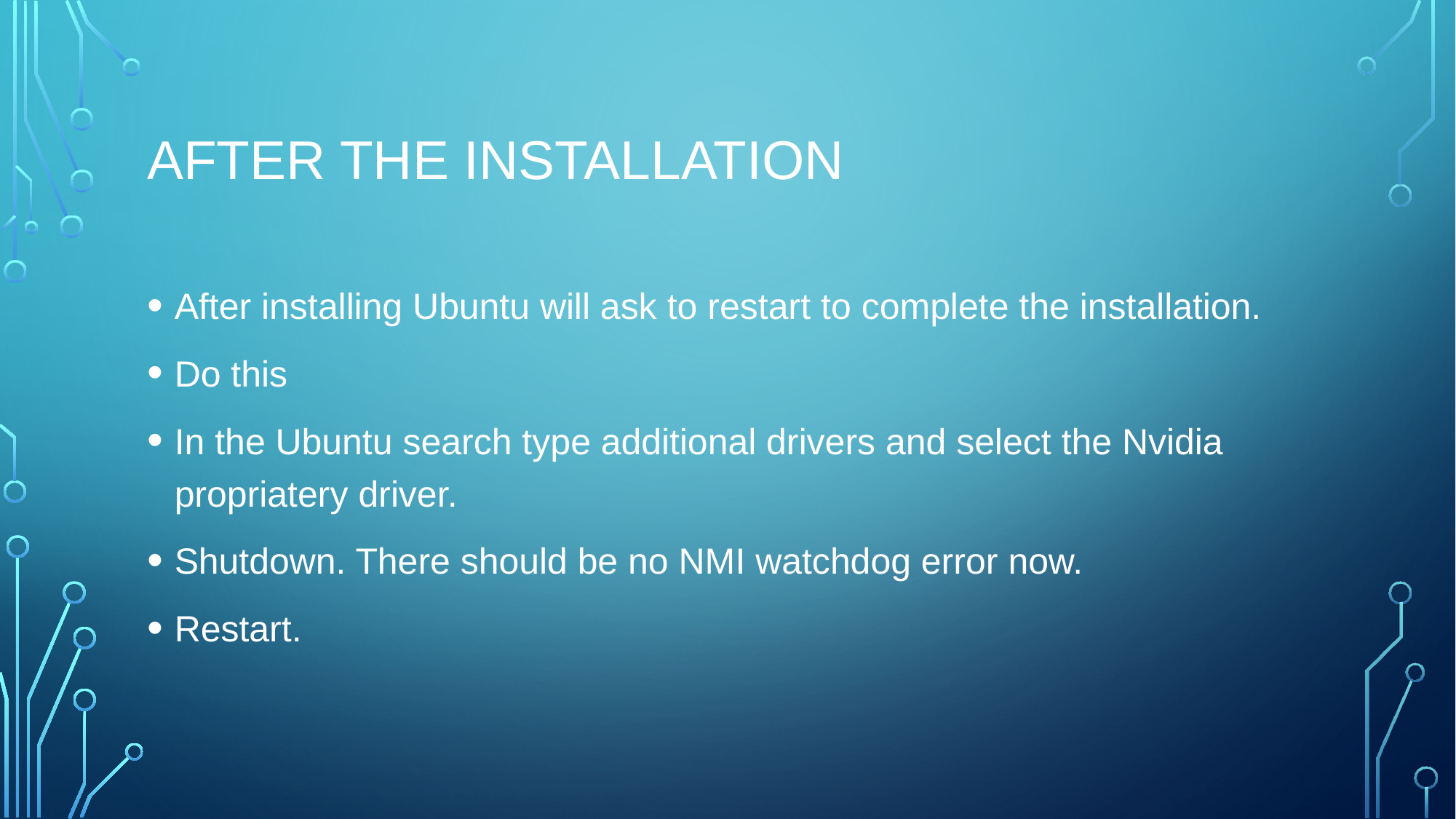

# After the installation
After installing Ubuntu will ask to restart to complete the installation.
Do this
In the Ubuntu search type additional drivers and select the Nvidia propriatery driver.
Shutdown. There should be no NMI watchdog error now.
Restart.